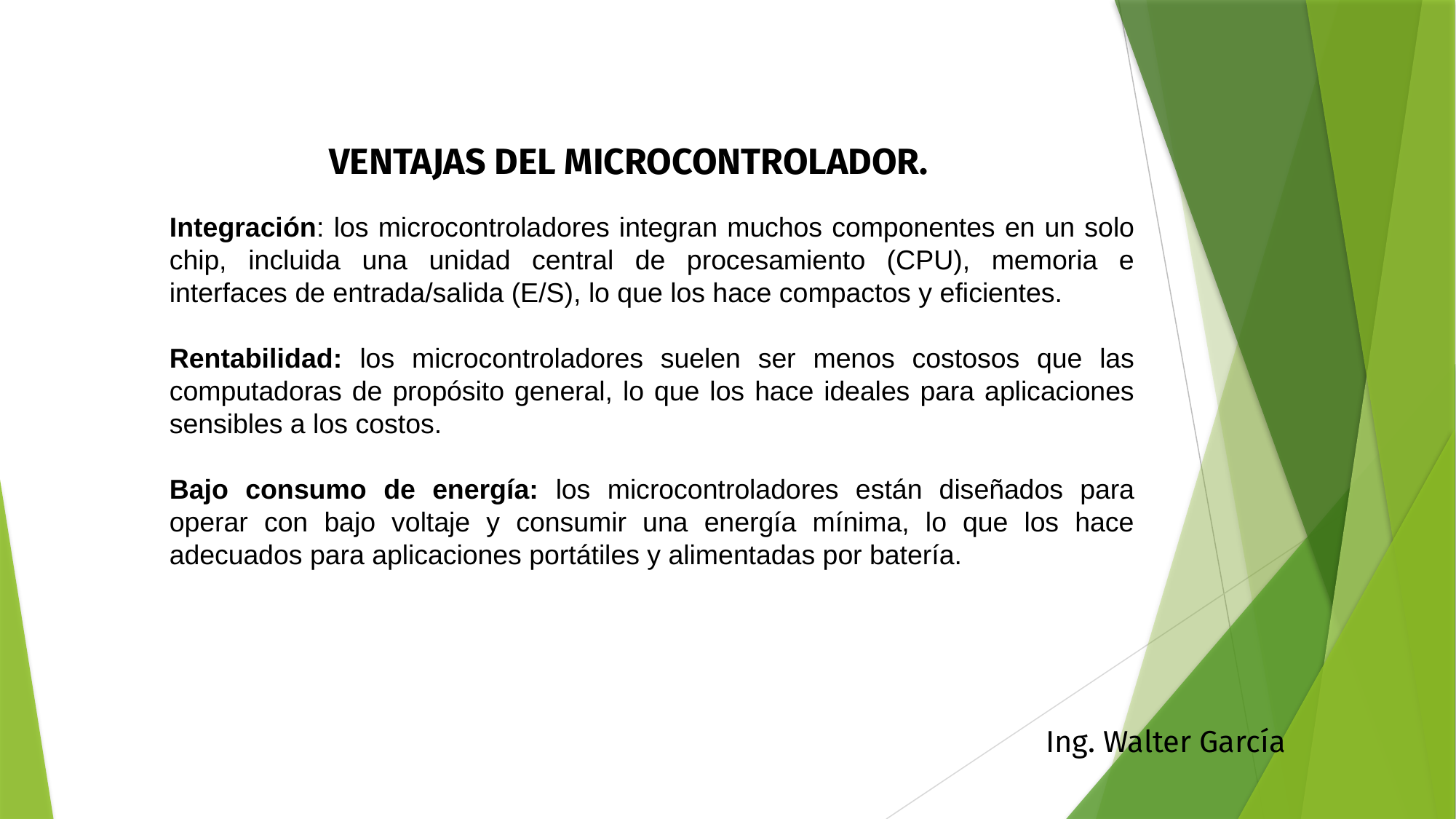

Ventajas del microcontrolador.
Integración: los microcontroladores integran muchos componentes en un solo chip, incluida una unidad central de procesamiento (CPU), memoria e interfaces de entrada/salida (E/S), lo que los hace compactos y eficientes.

Rentabilidad: los microcontroladores suelen ser menos costosos que las computadoras de propósito general, lo que los hace ideales para aplicaciones sensibles a los costos.

Bajo consumo de energía: los microcontroladores están diseñados para operar con bajo voltaje y consumir una energía mínima, lo que los hace adecuados para aplicaciones portátiles y alimentadas por batería.
Ing. Walter García